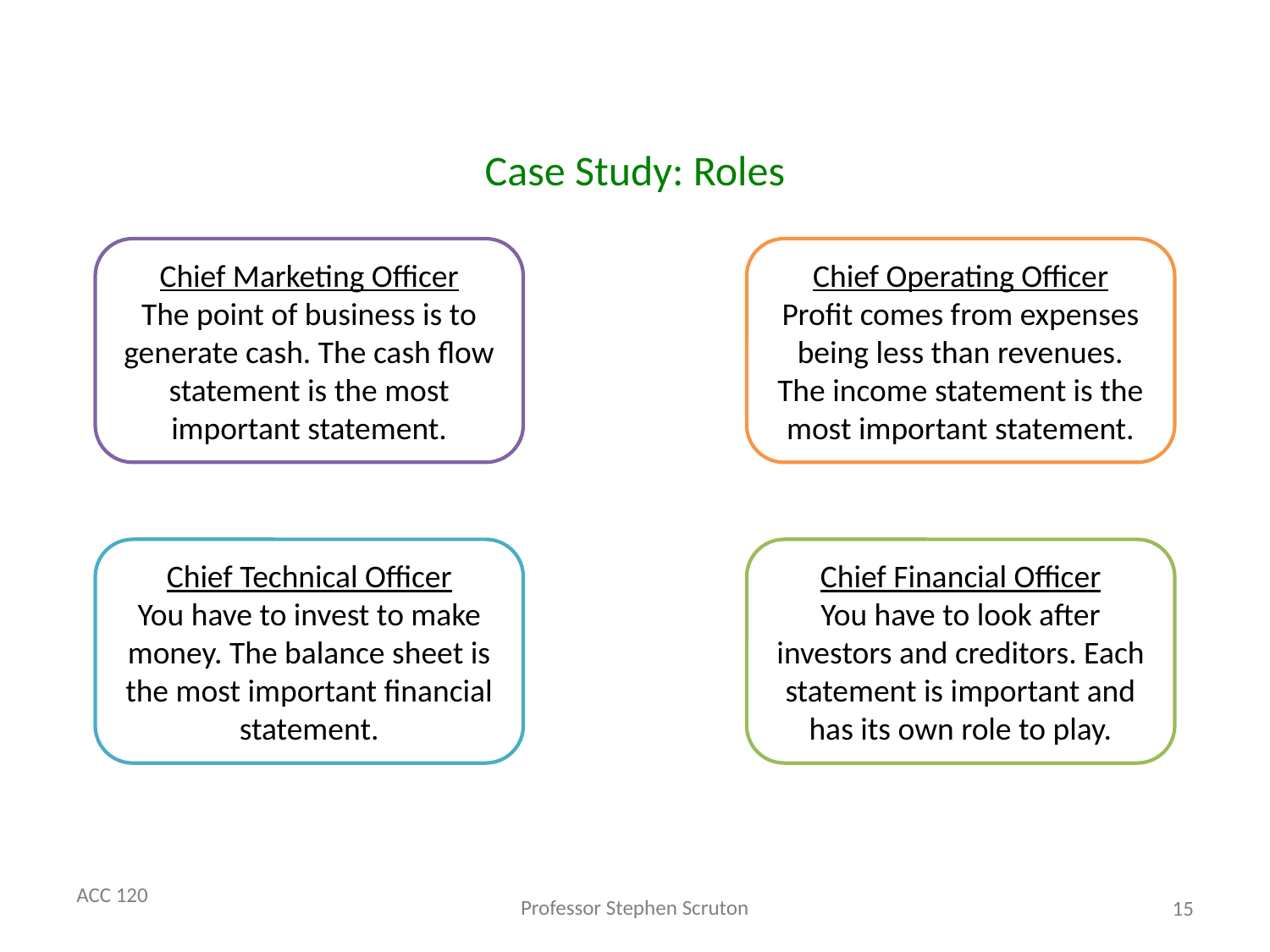

# Case Study: Roles
Chief Marketing Officer
The point of business is to generate cash. The cash flow statement is the most important statement.
Chief Operating Officer
Profit comes from expenses being less than revenues. The income statement is the most important statement.
Chief Technical Officer
You have to invest to make money. The balance sheet is the most important financial statement.
Chief Financial Officer
You have to look after investors and creditors. Each statement is important and has its own role to play.
15